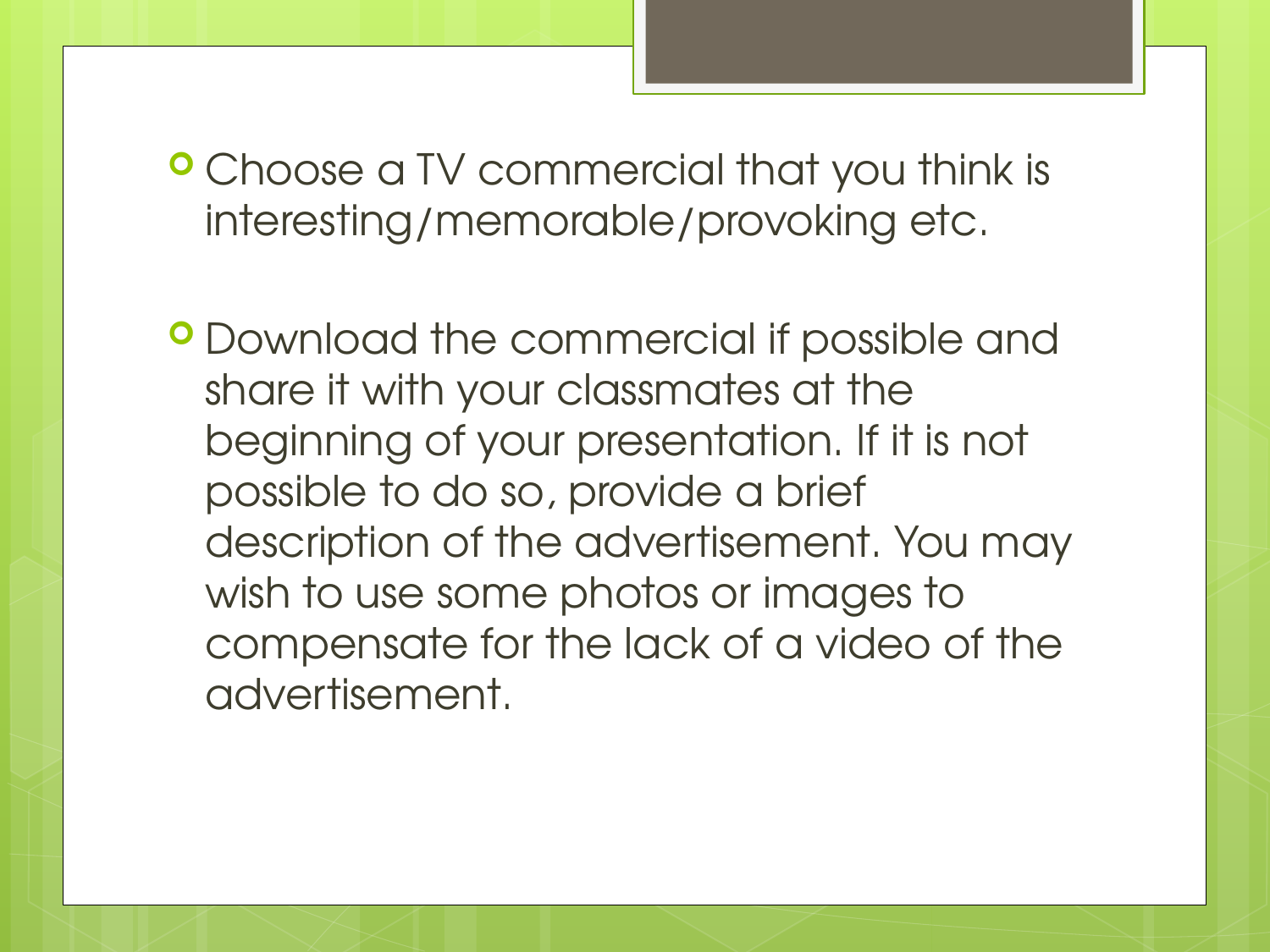

Choose a TV commercial that you think is interesting/memorable/provoking etc.

Download the commercial if possible and share it with your classmates at the beginning of your presentation. If it is not possible to do so, provide a brief description of the advertisement. You may wish to use some photos or images to compensate for the lack of a video of the advertisement.
#